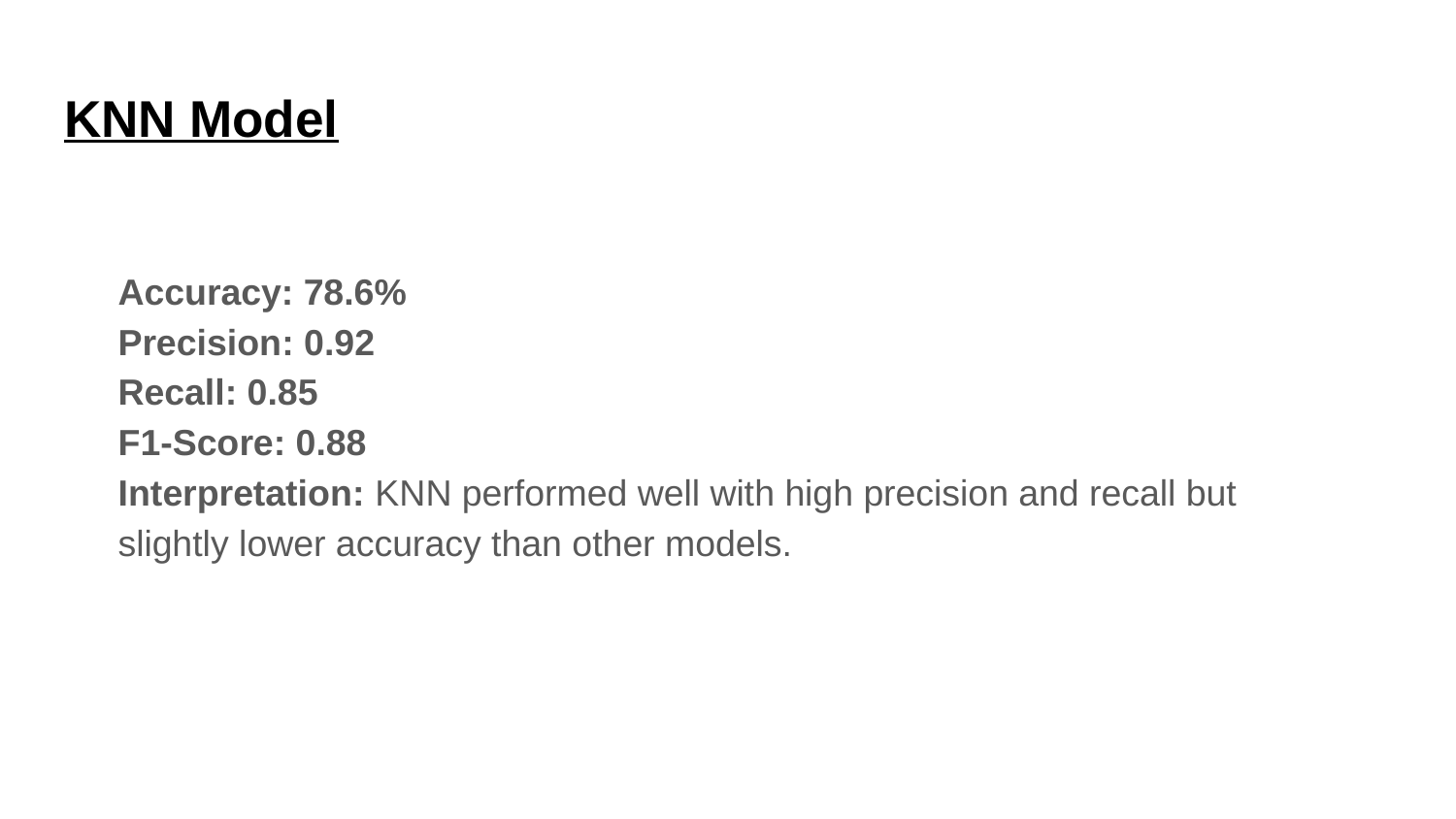

# KNN Model

Accuracy: 78.6%
Precision: 0.92
Recall: 0.85
F1-Score: 0.88
Interpretation: KNN performed well with high precision and recall but slightly lower accuracy than other models.